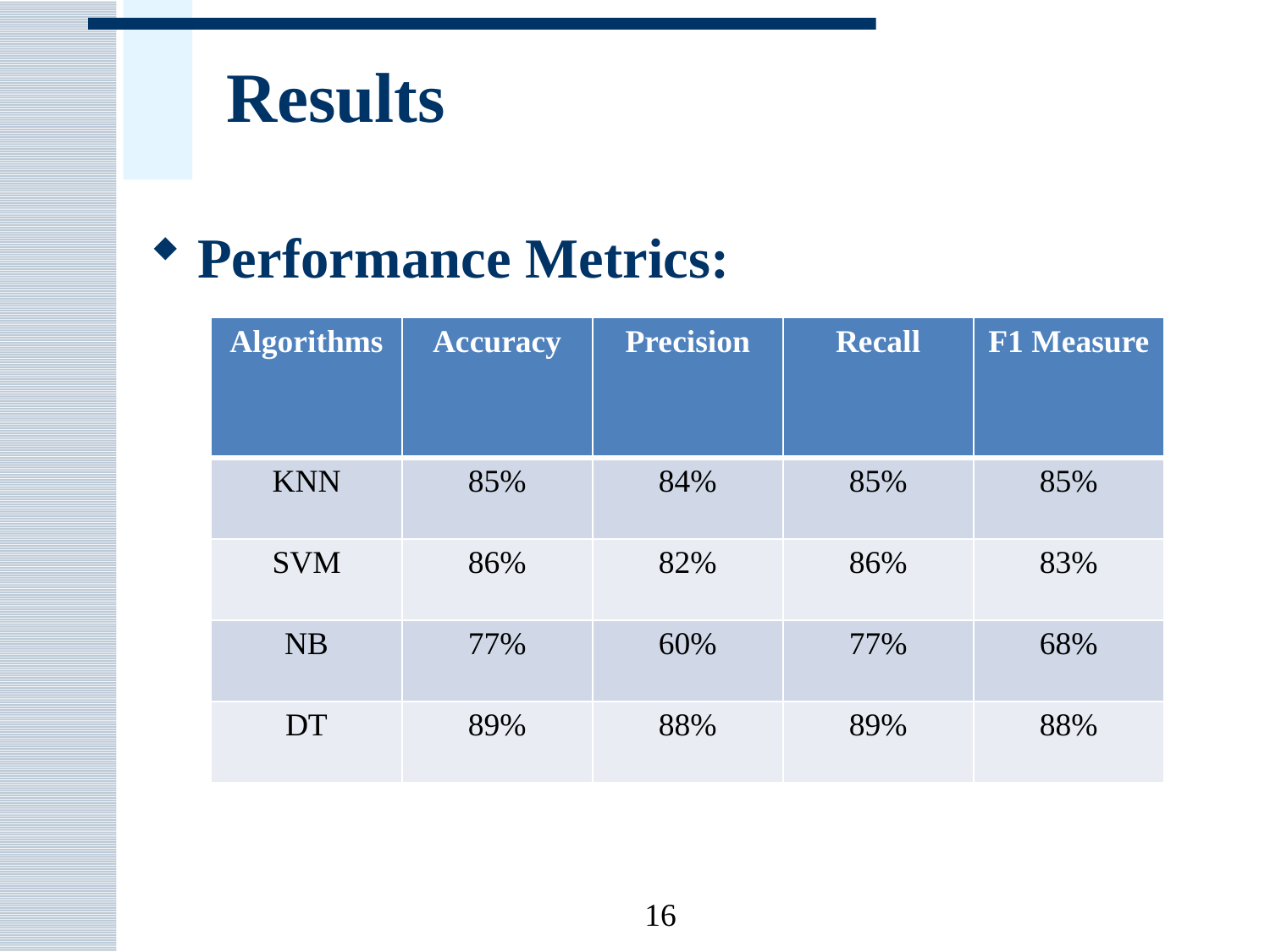

# Results
Performance Metrics:

| Algorithms | Accuracy | Precision | Recall | F1 Measure |
| --- | --- | --- | --- | --- |
| KNN | 85% | 84% | 85% | 85% |
| SVM | 86% | 82% | 86% | 83% |
| NB | 77% | 60% | 77% | 68% |
| DT | 89% | 88% | 89% | 88% |
16